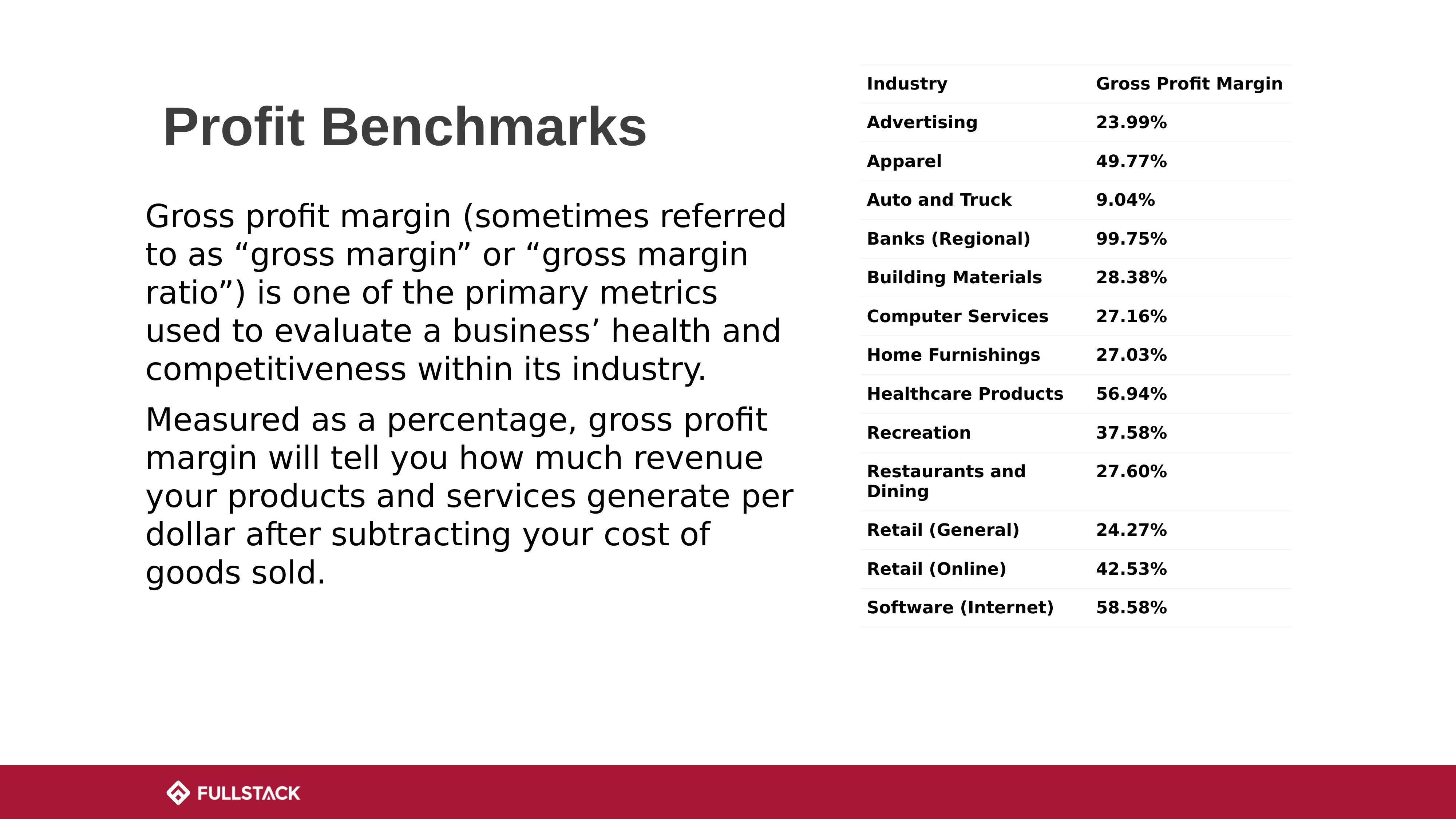

| Industry | Gross Profit Margin |
| --- | --- |
| Advertising | 23.99% |
| Apparel | 49.77% |
| Auto and Truck | 9.04% |
| Banks (Regional) | 99.75% |
| Building Materials | 28.38% |
| Computer Services | 27.16% |
| Home Furnishings | 27.03% |
| Healthcare Products | 56.94% |
| Recreation | 37.58% |
| Restaurants and Dining | 27.60% |
| Retail (General) | 24.27% |
| Retail (Online) | 42.53% |
| Software (Internet) | 58.58% |
# Profit Benchmarks
Gross profit margin (sometimes referred to as “gross margin” or “gross margin ratio”) is one of the primary metrics used to evaluate a business’ health and competitiveness within its industry.
Measured as a percentage, gross profit margin will tell you how much revenue your products and services generate per dollar after subtracting your cost of goods sold.